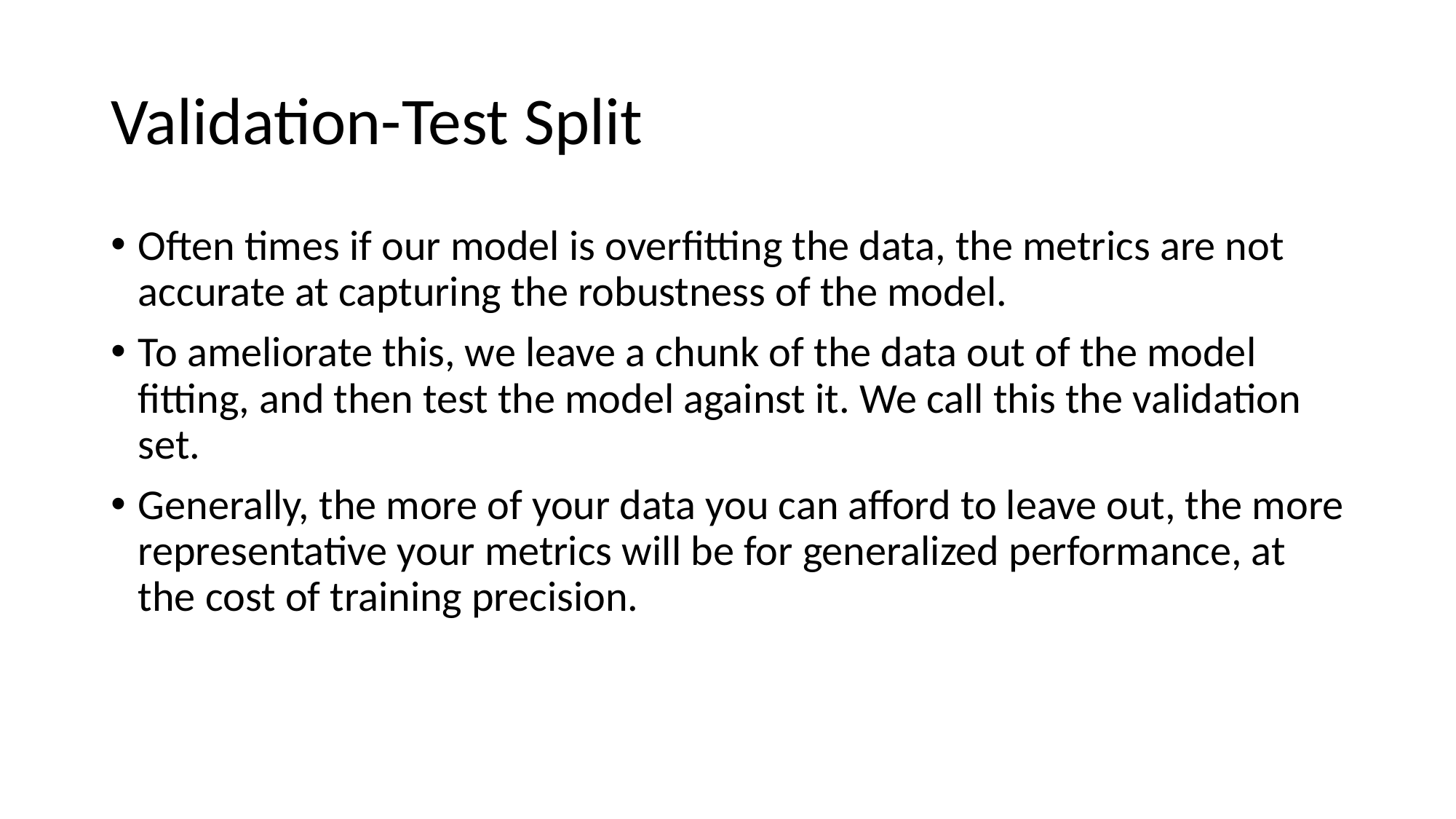

# Validation-Test Split
Often times if our model is overfitting the data, the metrics are not accurate at capturing the robustness of the model.
To ameliorate this, we leave a chunk of the data out of the model fitting, and then test the model against it. We call this the validation set.
Generally, the more of your data you can afford to leave out, the more representative your metrics will be for generalized performance, at the cost of training precision.